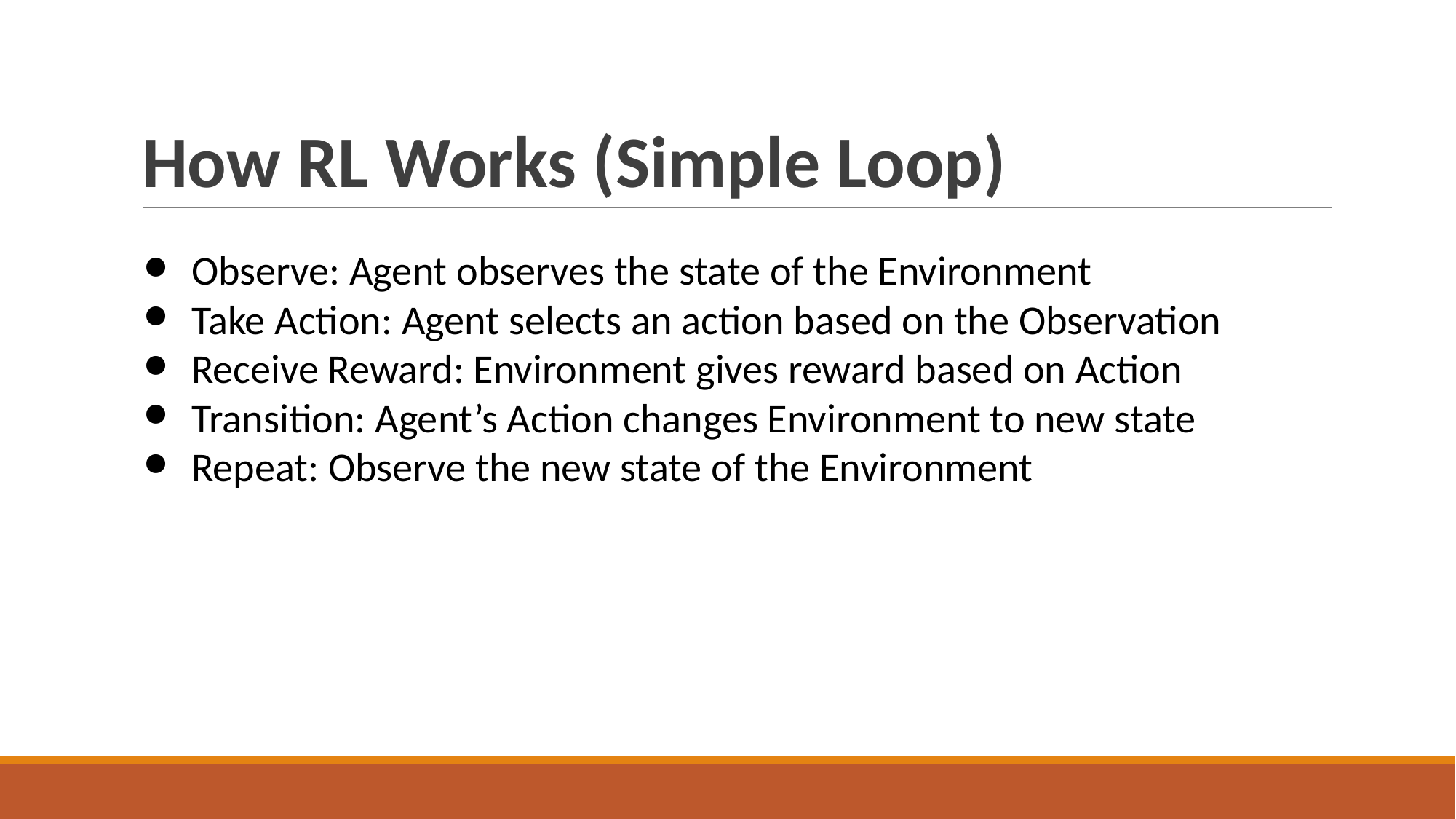

# How RL Works (Simple Loop)
Observe: Agent observes the state of the Environment
Take Action: Agent selects an action based on the Observation
Receive Reward: Environment gives reward based on Action
Transition: Agent’s Action changes Environment to new state
Repeat: Observe the new state of the Environment